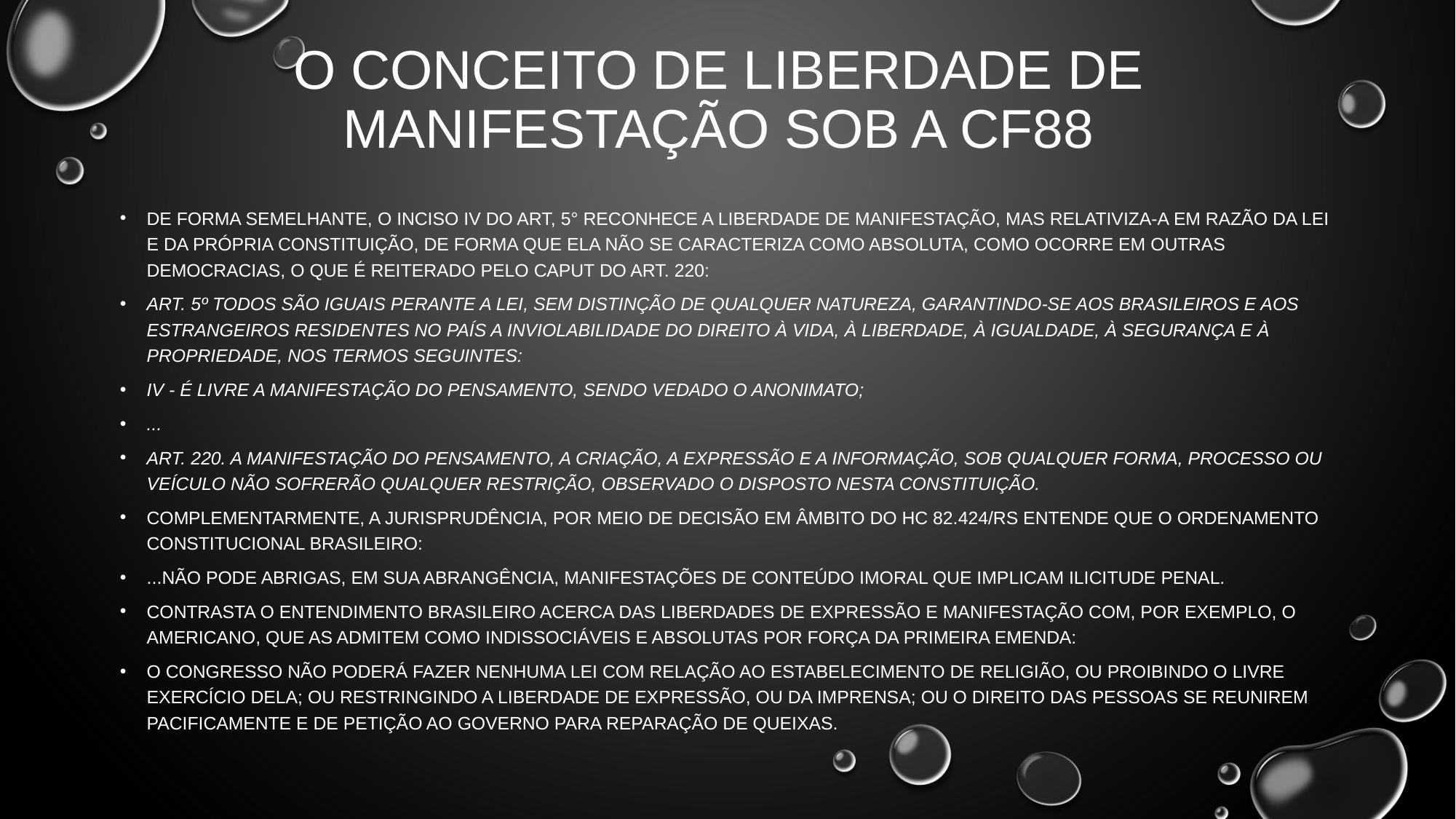

# O Conceito de Liberdade de Manifestação sob a CF88
De forma semelhante, o inciso IV do Art, 5° reconhece a Liberdade de Manifestação, mas relativiza-a em razão da lei e da própria Constituição, de forma que ela não se caracteriza como absoluta, como ocorre em outras democracias, o que é reiterado pelo caput do Art. 220:
Art. 5º Todos são iguais perante a lei, sem distinção de qualquer natureza, garantindo-se aos brasileiros e aos estrangeiros residentes no País a inviolabilidade do direito à vida, à liberdade, à igualdade, à segurança e à propriedade, nos termos seguintes:
IV - é livre a manifestação do pensamento, sendo vedado o anonimato;
...
Art. 220. A manifestação do pensamento, a criação, a expressão e a informação, sob qualquer forma, processo ou veículo não sofrerão qualquer restrição, observado o disposto nesta Constituição.
Complementarmente, a jurisprudência, por meio de decisão em âmbito do HC 82.424/RS entende que o ordenamento constitucional brasileiro:
...não pode abrigas, em sua abrangência, manifestações de conteúdo imoral que implicam ilicitude penal.
Contrasta o entendimento brasileiro acerca das Liberdades de Expressão e Manifestação com, por exemplo, o americano, que as admitem como indissociáveis e absolutas por força da Primeira Emenda:
O Congresso não poderá fazer nenhuma lei com relação ao estabelecimento de religião, ou proibindo o livre exercício dela; ou restringindo a liberdade de expressão, ou da imprensa; ou o direito das pessoas se reunirem pacificamente e de petição ao governo para reparação de queixas.